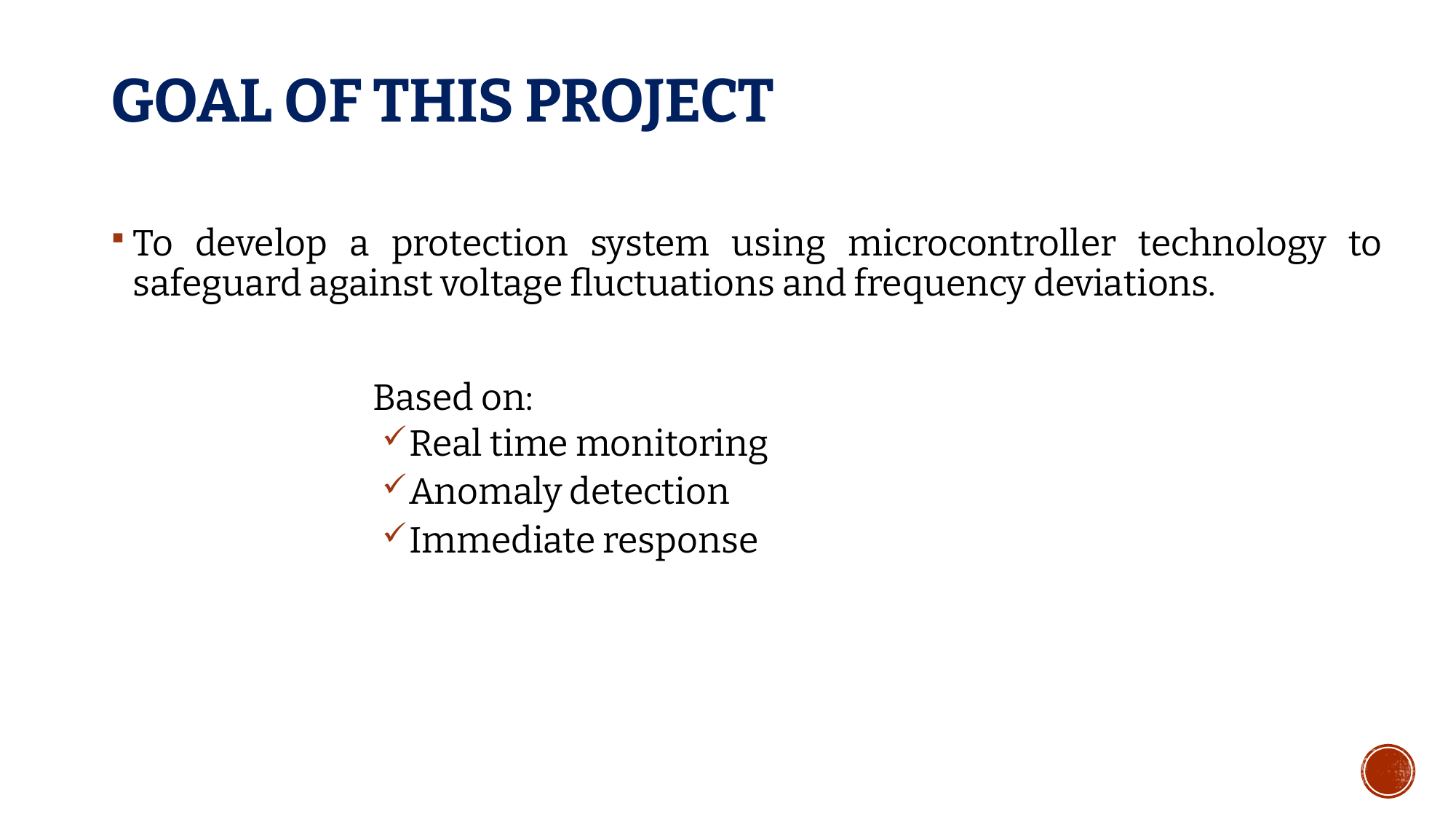

# Goal of this project
To develop a protection system using microcontroller technology to safeguard against voltage fluctuations and frequency deviations.

		      Based on:
Real time monitoring
Anomaly detection
Immediate response